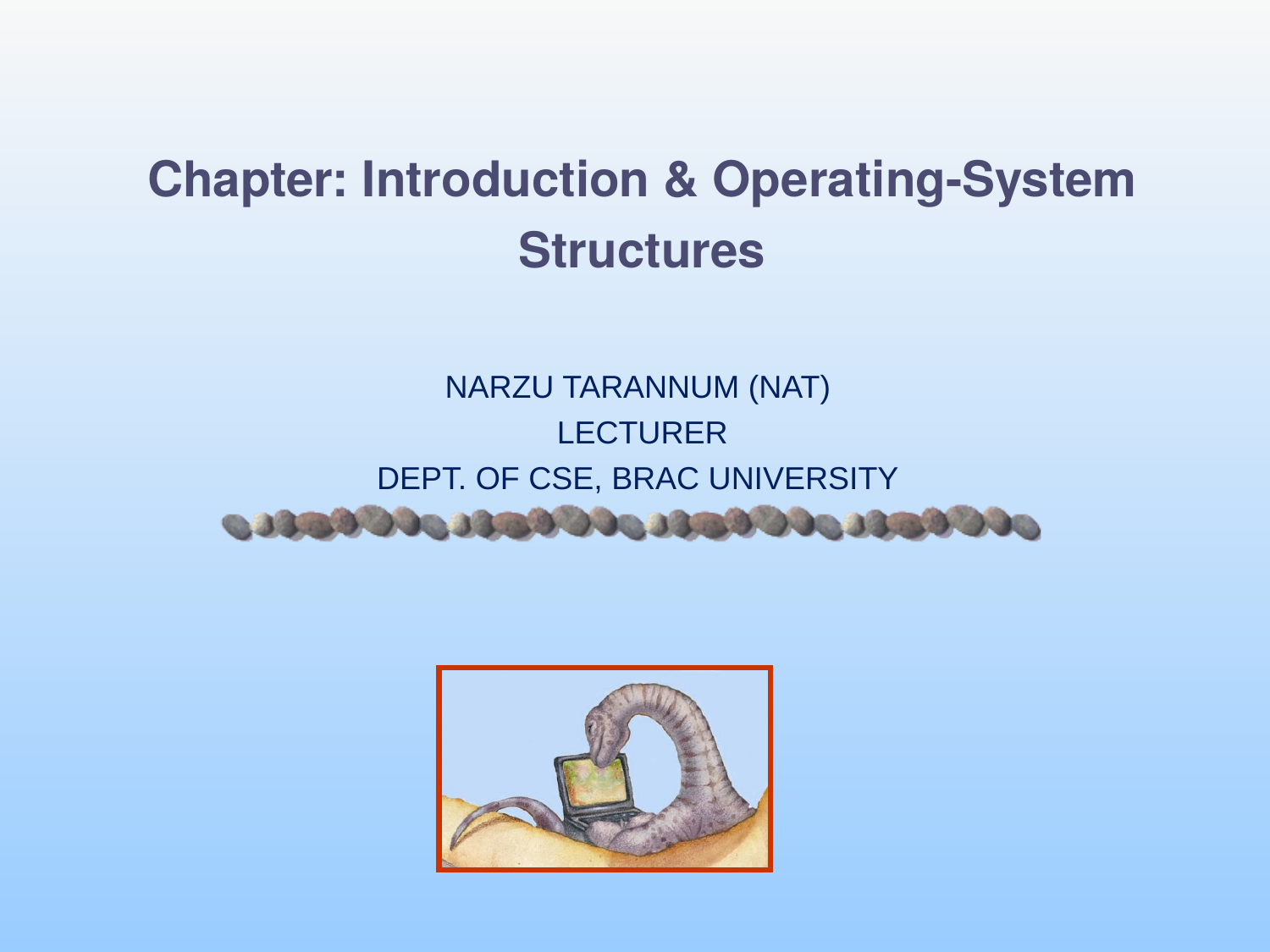

# Chapter: Introduction & Operating-System Structures NARZU TARANNUM (NAT) LECTURER DEPT. OF CSE, BRAC UNIVERSITY